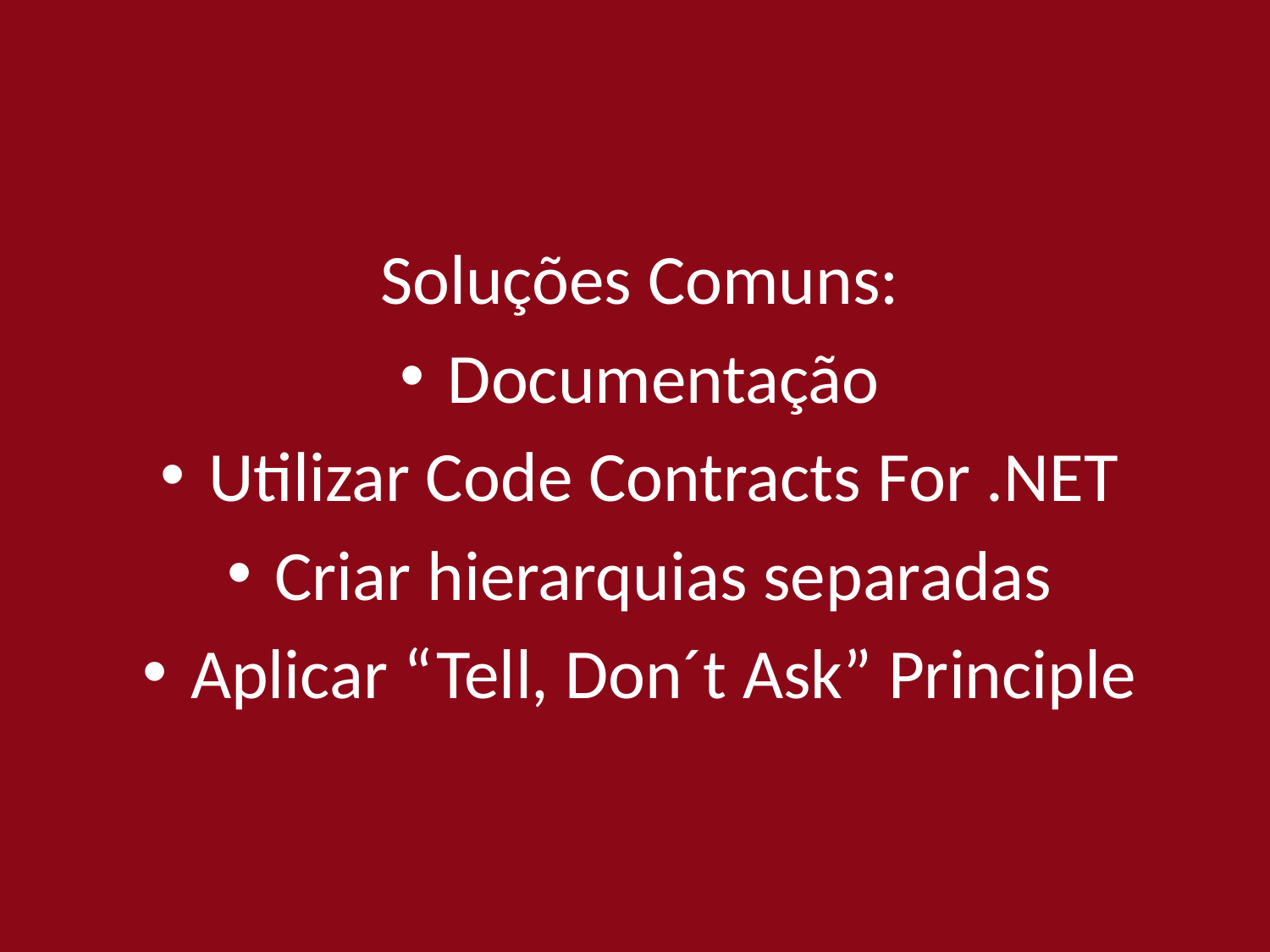

Soluções Comuns:
Documentação
Utilizar Code Contracts For .NET
Criar hierarquias separadas
Aplicar “Tell, Don´t Ask” Principle